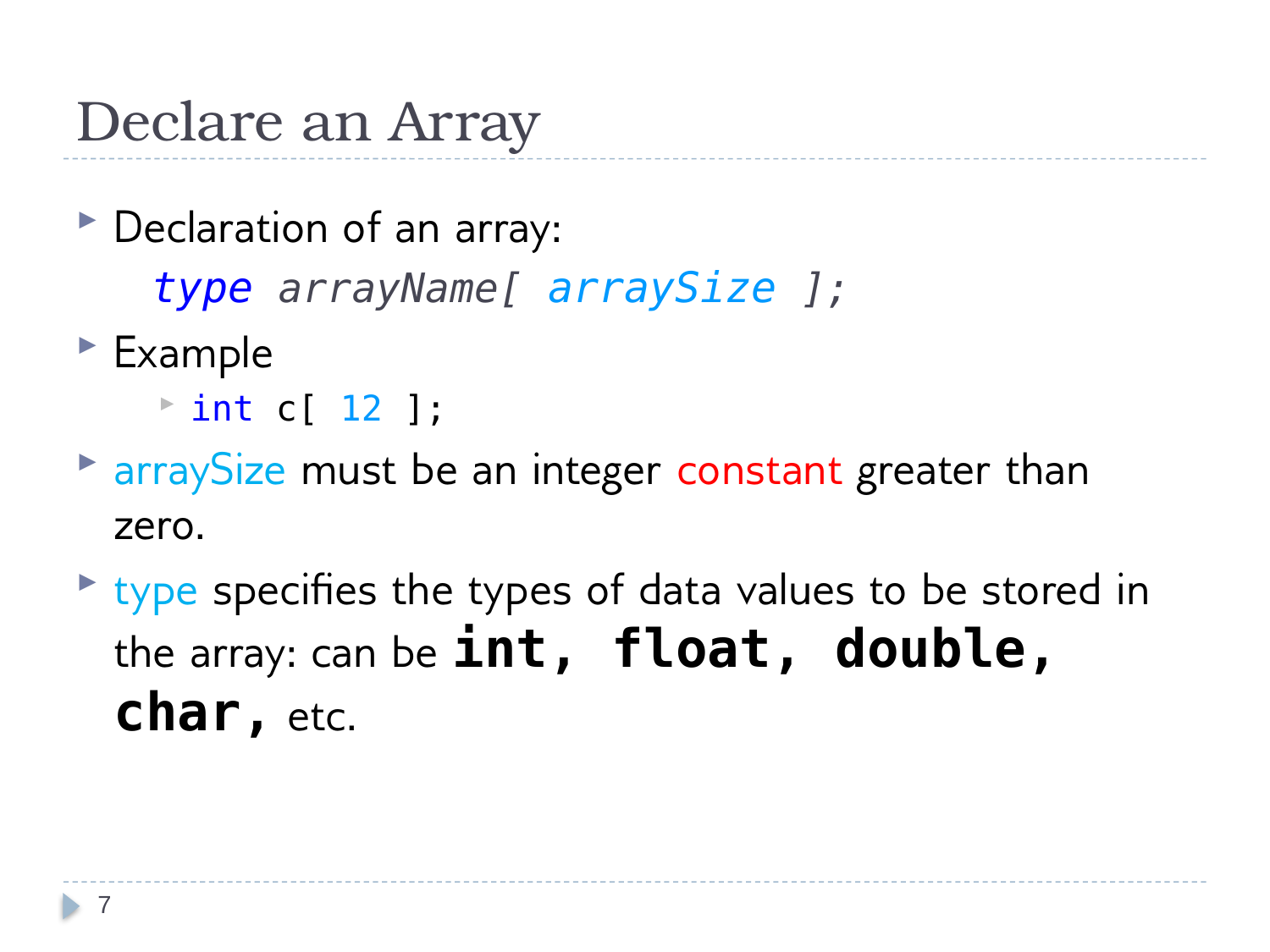

# Declare an Array
Declaration of an array:
	type arrayName[ arraySize ];
Example
int c[ 12 ];
arraySize must be an integer constant greater than zero.
type specifies the types of data values to be stored in the array: can be int, float, double, char, etc.
7